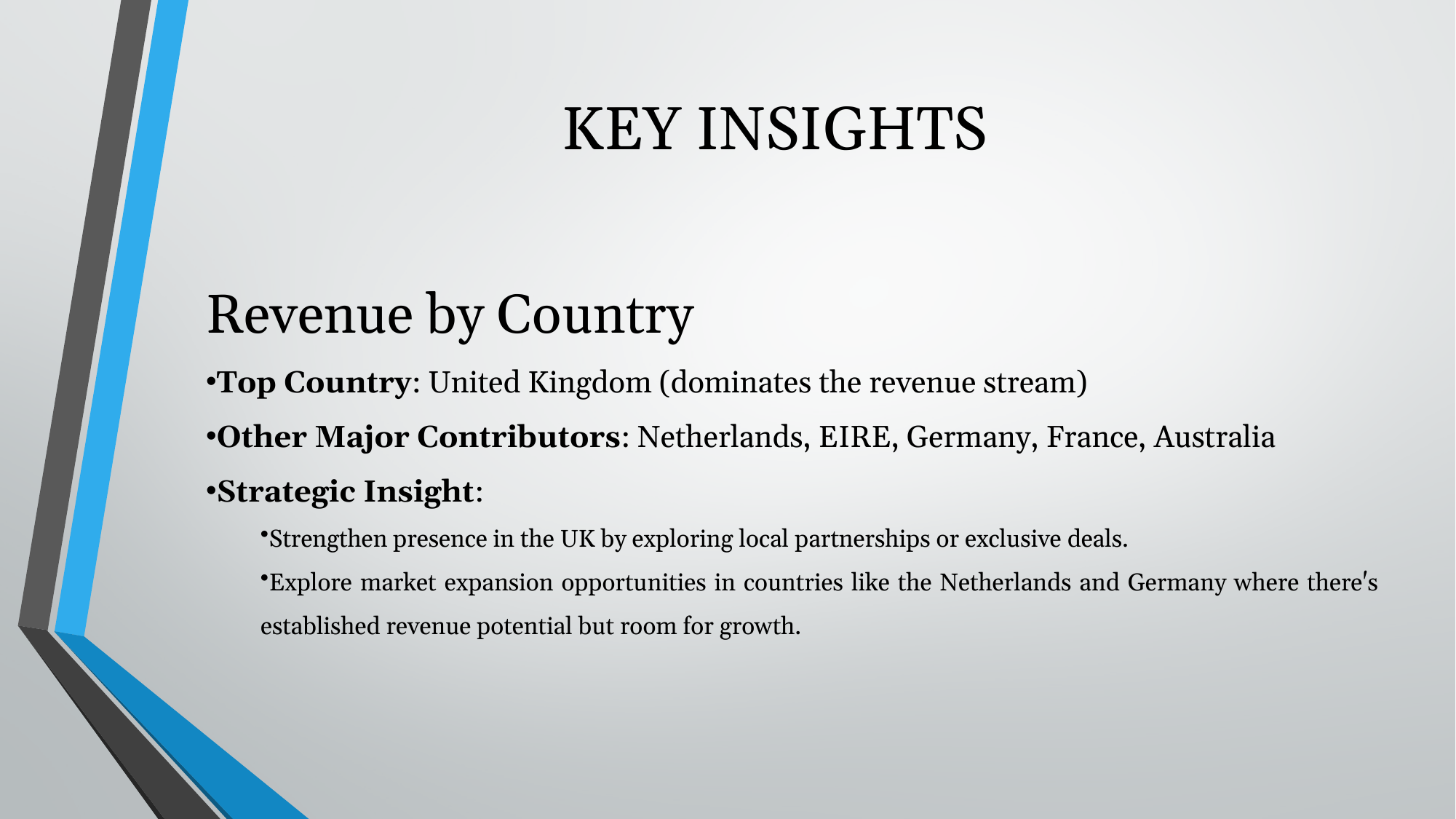

# KEY INSIGHTS
Revenue by Country
Top Country: United Kingdom (dominates the revenue stream)
Other Major Contributors: Netherlands, EIRE, Germany, France, Australia
Strategic Insight:
Strengthen presence in the UK by exploring local partnerships or exclusive deals.
Explore market expansion opportunities in countries like the Netherlands and Germany where there's established revenue potential but room for growth.